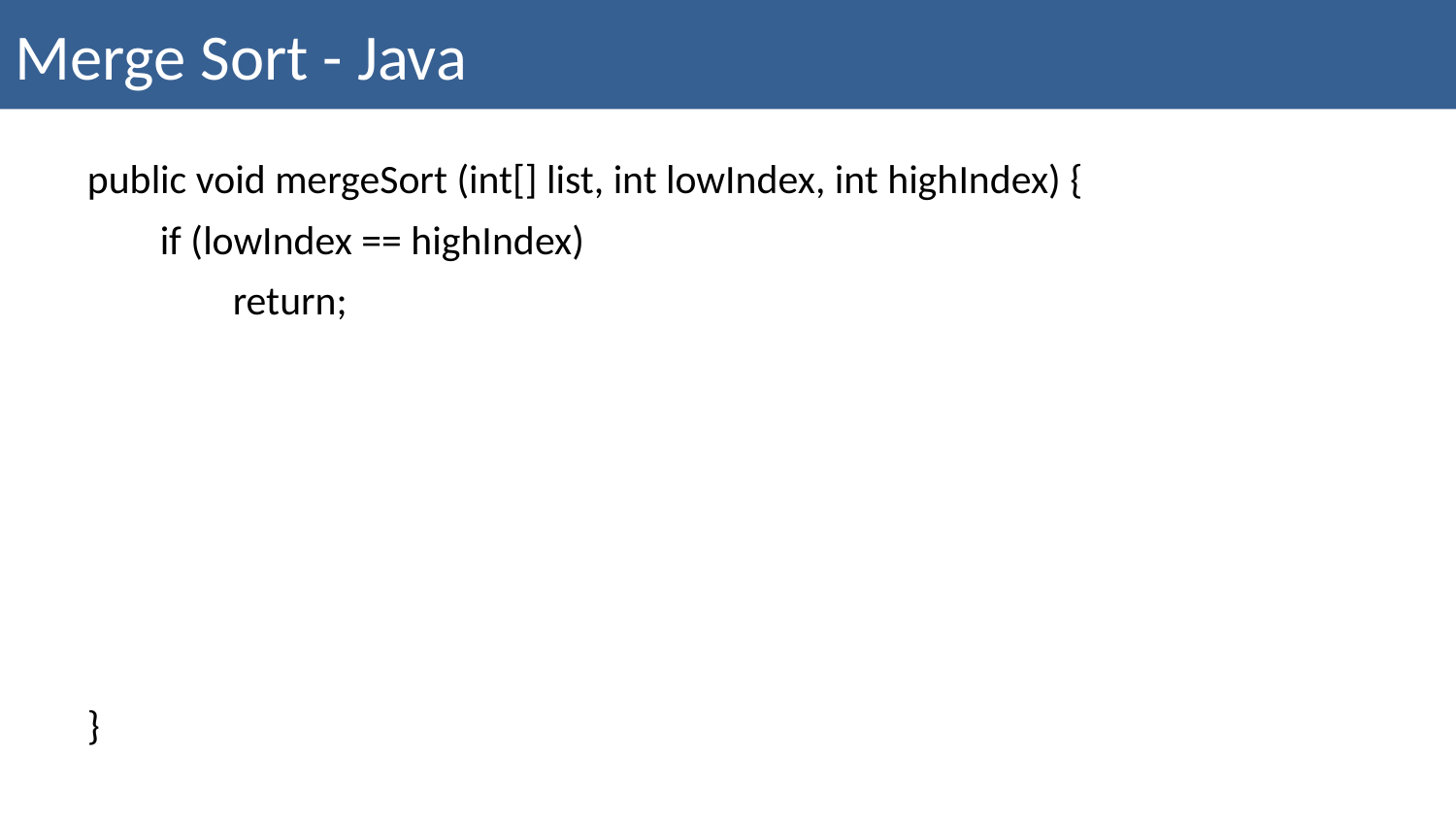

Merge Sort - Java
public void mergeSort (int[] list, int lowIndex, int highIndex) {
	if (lowIndex == highIndex)
		return;

}